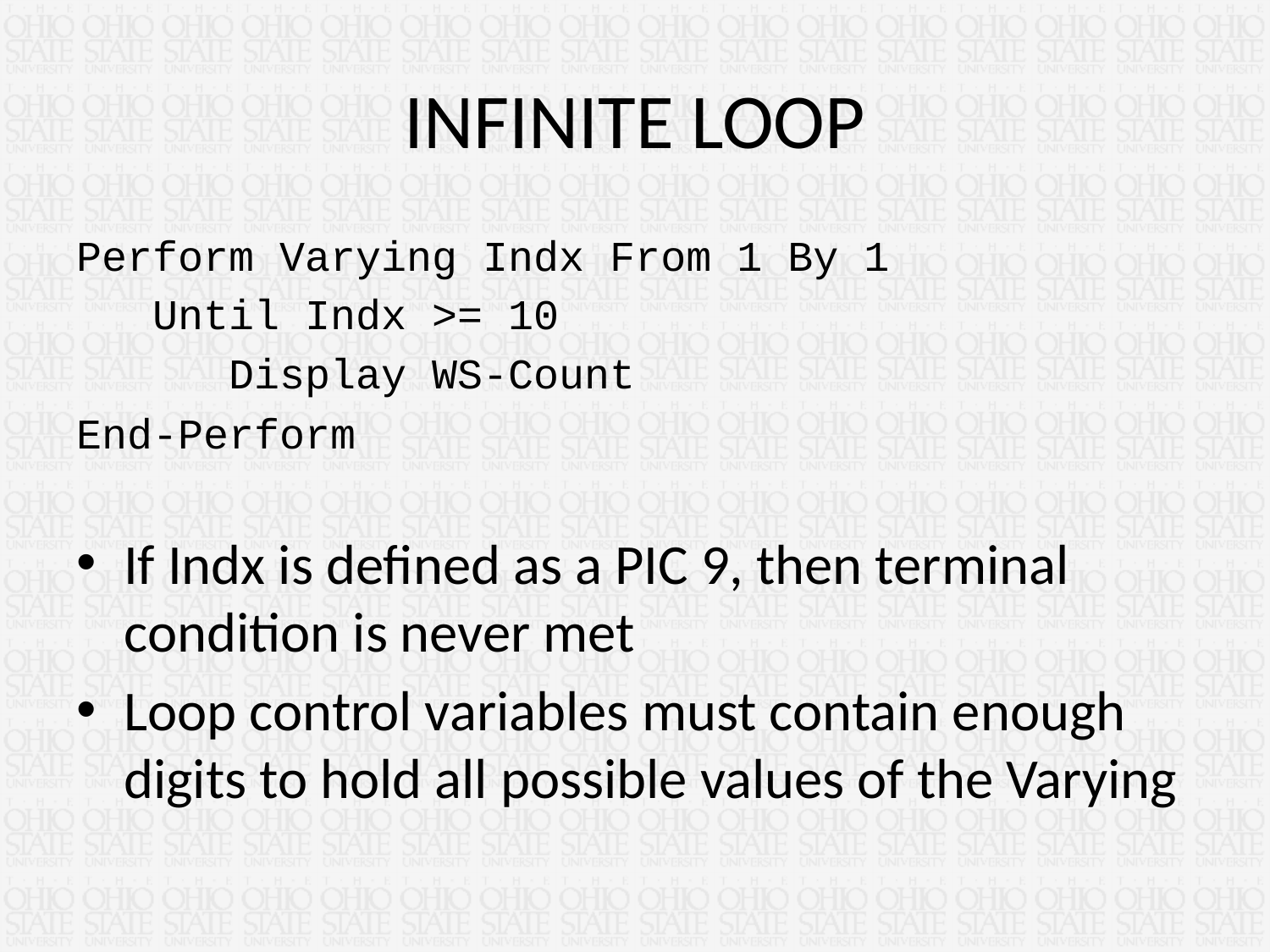

# INFINITE LOOP
Perform Varying Indx From 1 By 1
   Until Indx >= 10
      Display WS-Count
End-Perform

If Indx is defined as a PIC 9, then terminal condition is never met
Loop control variables must contain enough digits to hold all possible values of the Varying